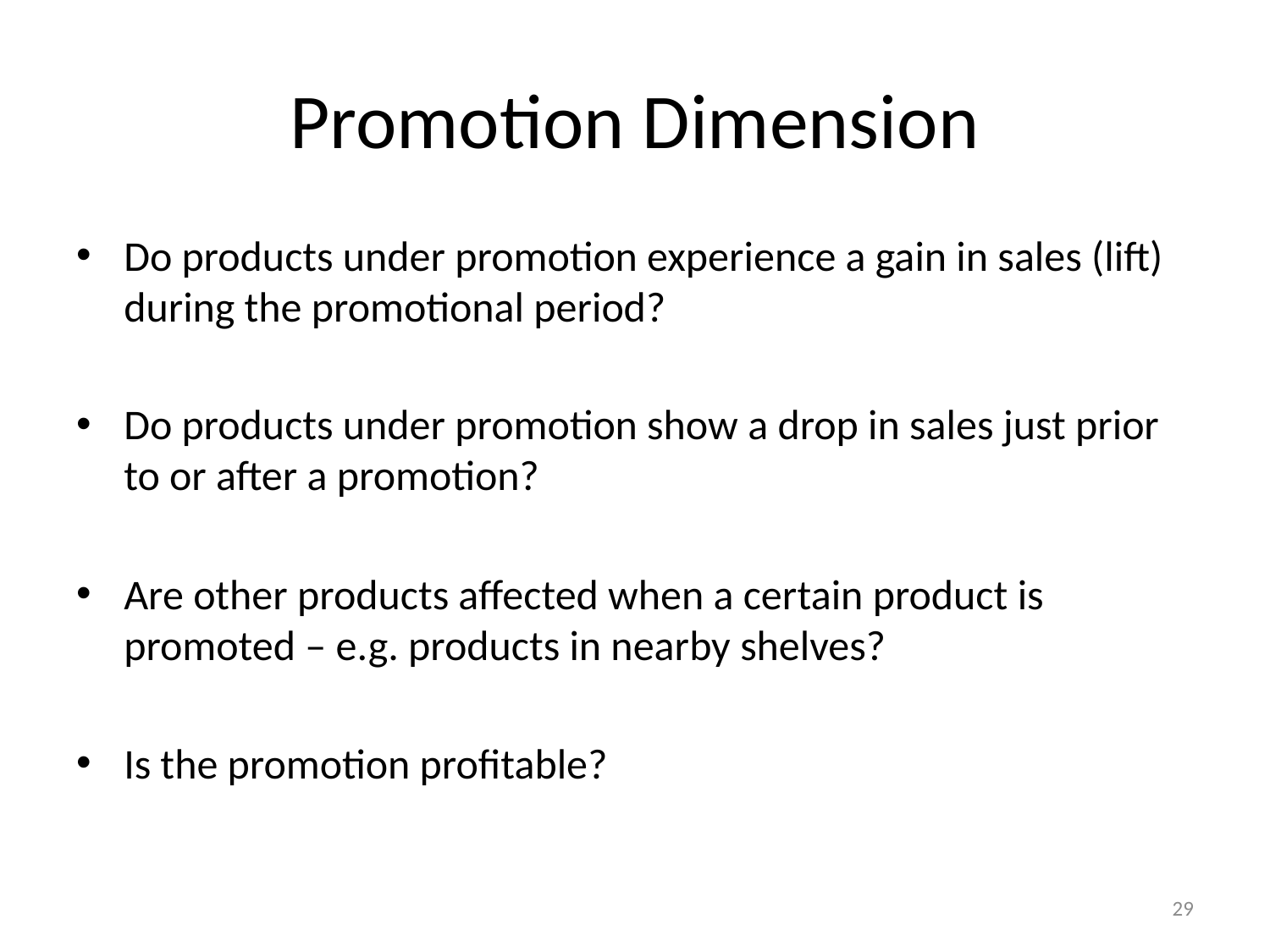

# Promotion Dimension
Do products under promotion experience a gain in sales (lift) during the promotional period?

Do products under promotion show a drop in sales just prior to or after a promotion?

Are other products affected when a certain product is promoted – e.g. products in nearby shelves?

Is the promotion profitable?

29